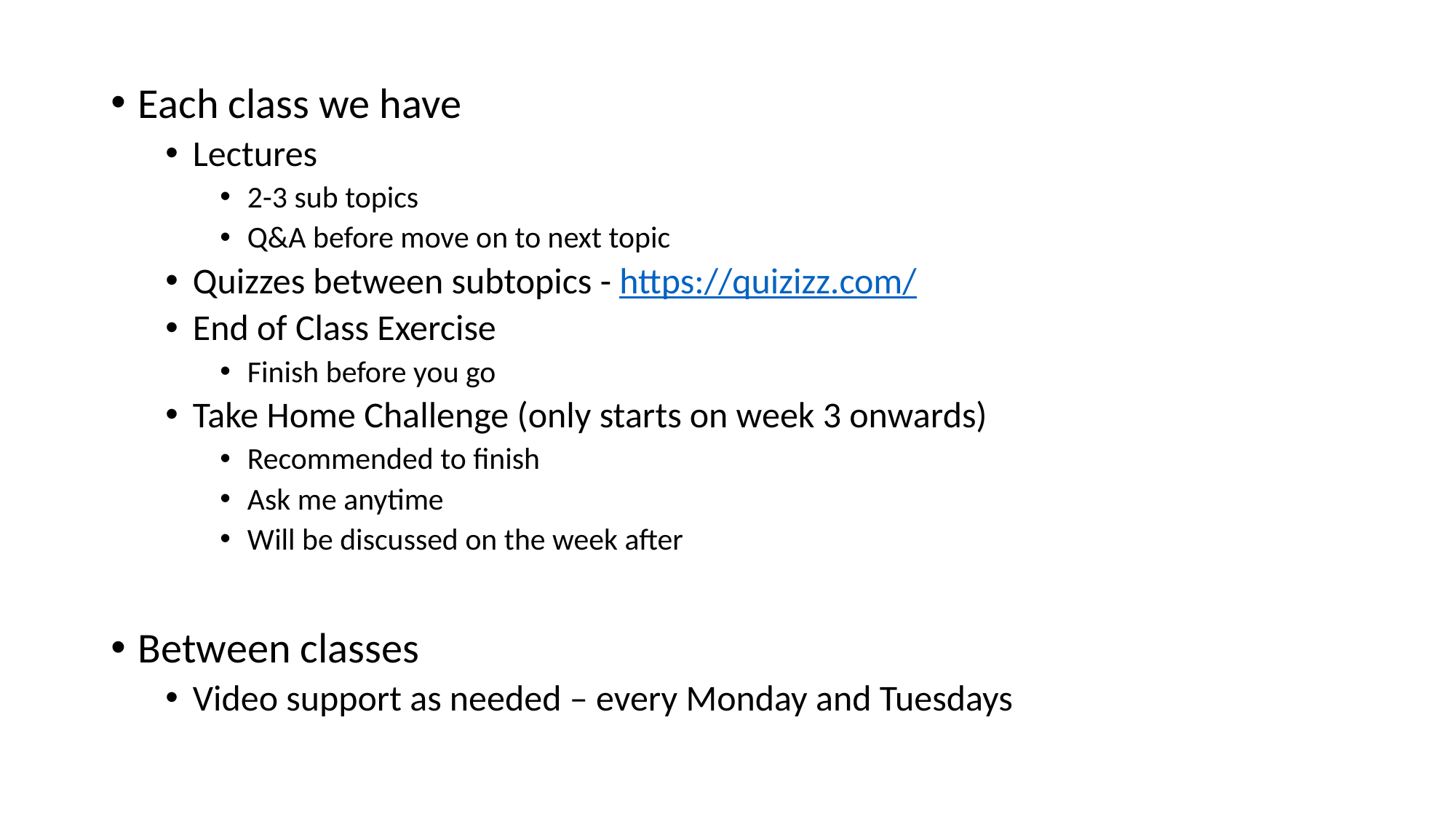

Each class we have
Lectures
2-3 sub topics
Q&A before move on to next topic
Quizzes between subtopics - https://quizizz.com/
End of Class Exercise
Finish before you go
Take Home Challenge (only starts on week 3 onwards)
Recommended to finish
Ask me anytime
Will be discussed on the week after

Between classes
Video support as needed – every Monday and Tuesdays